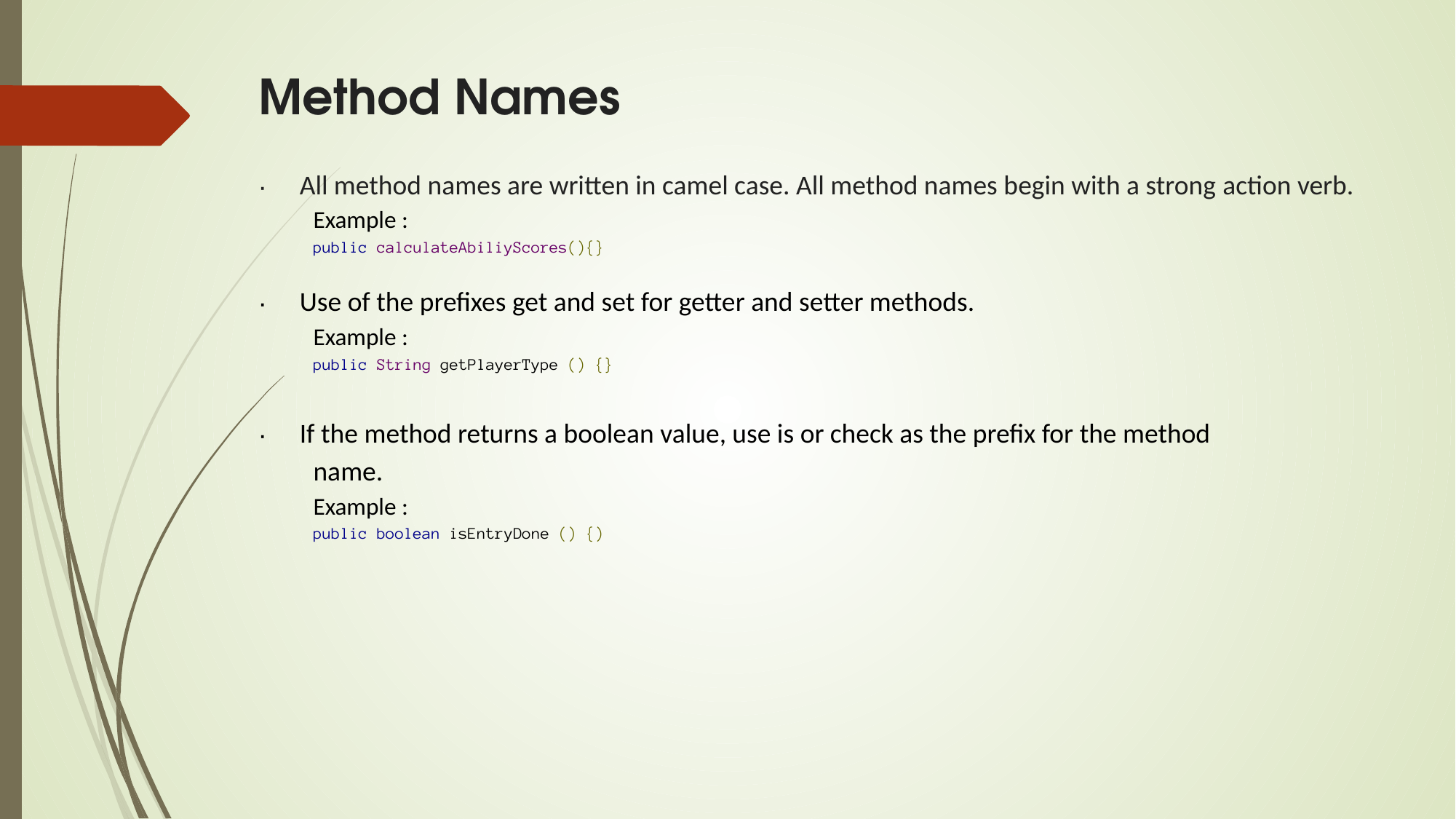

Method Names

All method names are written in camel case. All method names begin with a strong action verb.
Example :
public calculateAbiliyScores(){}

Use of the prefixes get and set for getter and setter methods.
Example :
public String getPlayerType () {}

If the method returns a boolean value, use is or check as the prefix for the method
name.
Example :
public boolean isEntryDone () {)